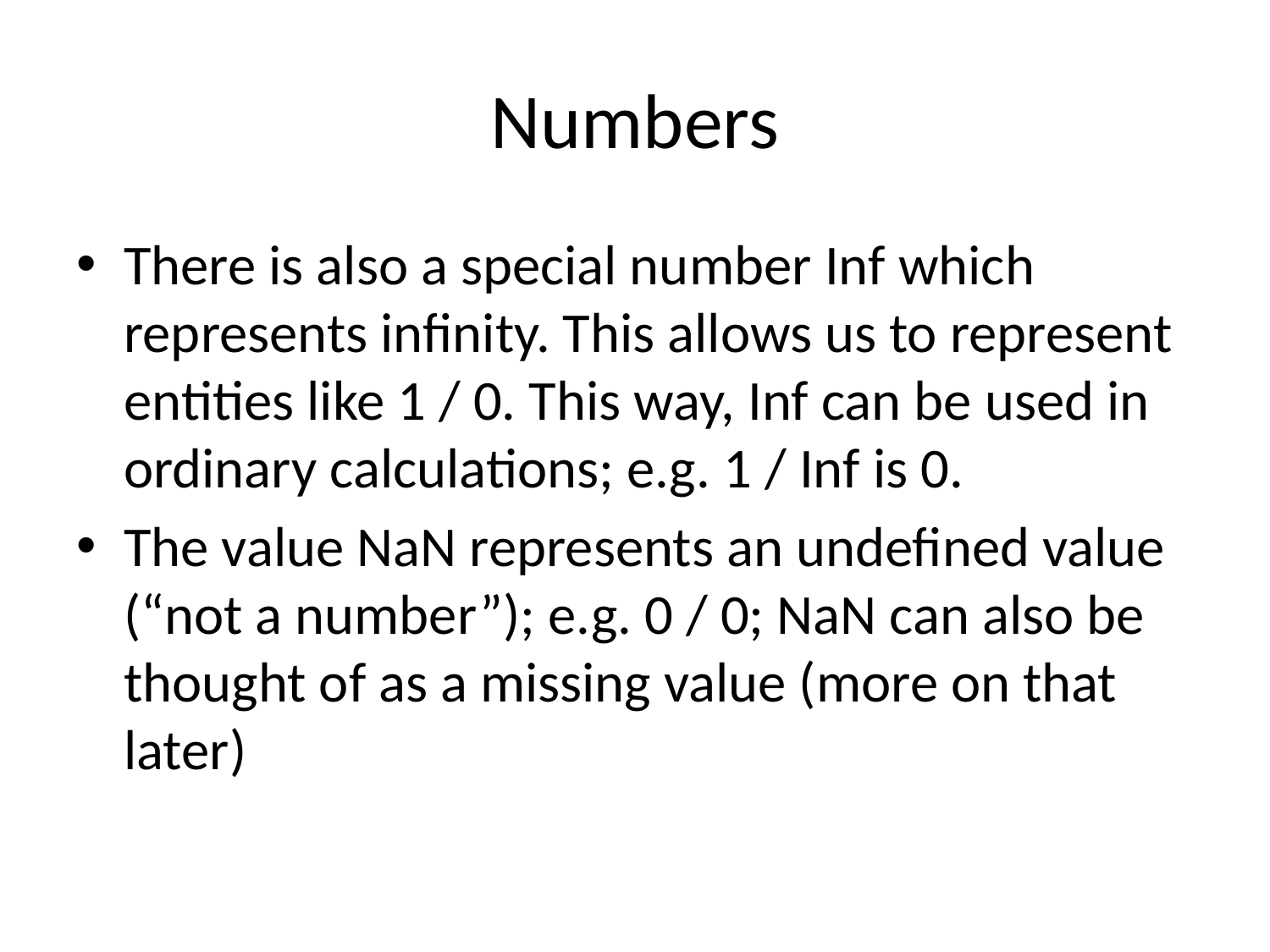

# Numbers
There is also a special number Inf which represents infinity. This allows us to represent entities like 1 / 0. This way, Inf can be used in ordinary calculations; e.g. 1 / Inf is 0.
The value NaN represents an undefined value (“not a number”); e.g. 0 / 0; NaN can also be thought of as a missing value (more on that later)